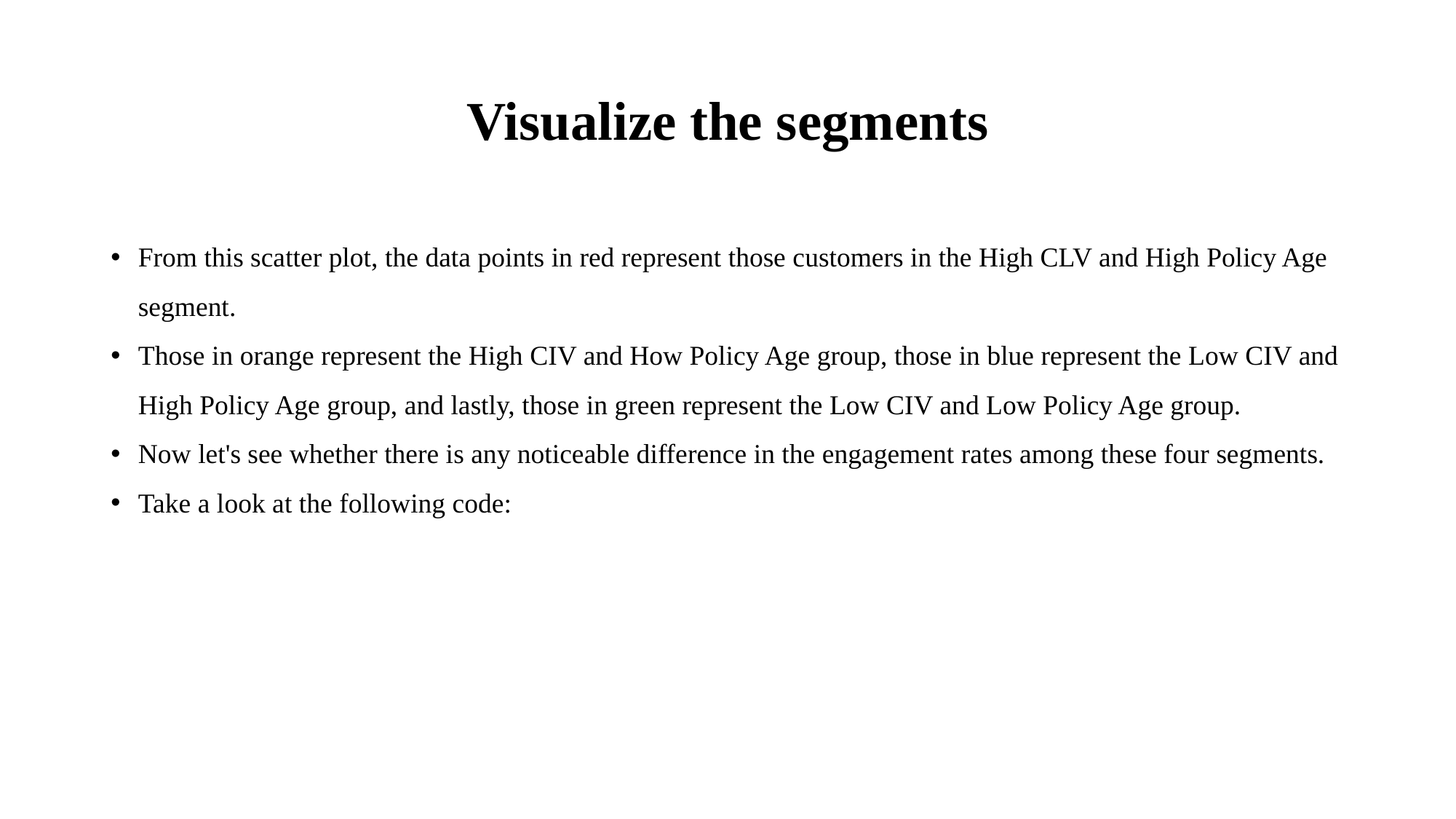

# Visualize the segments
From this scatter plot, the data points in red represent those customers in the High CLV and High Policy Age segment.
Those in orange represent the High CIV and How Policy Age group, those in blue represent the Low CIV and High Policy Age group, and lastly, those in green represent the Low CIV and Low Policy Age group.
Now let's see whether there is any noticeable difference in the engagement rates among these four segments.
Take a look at the following code: